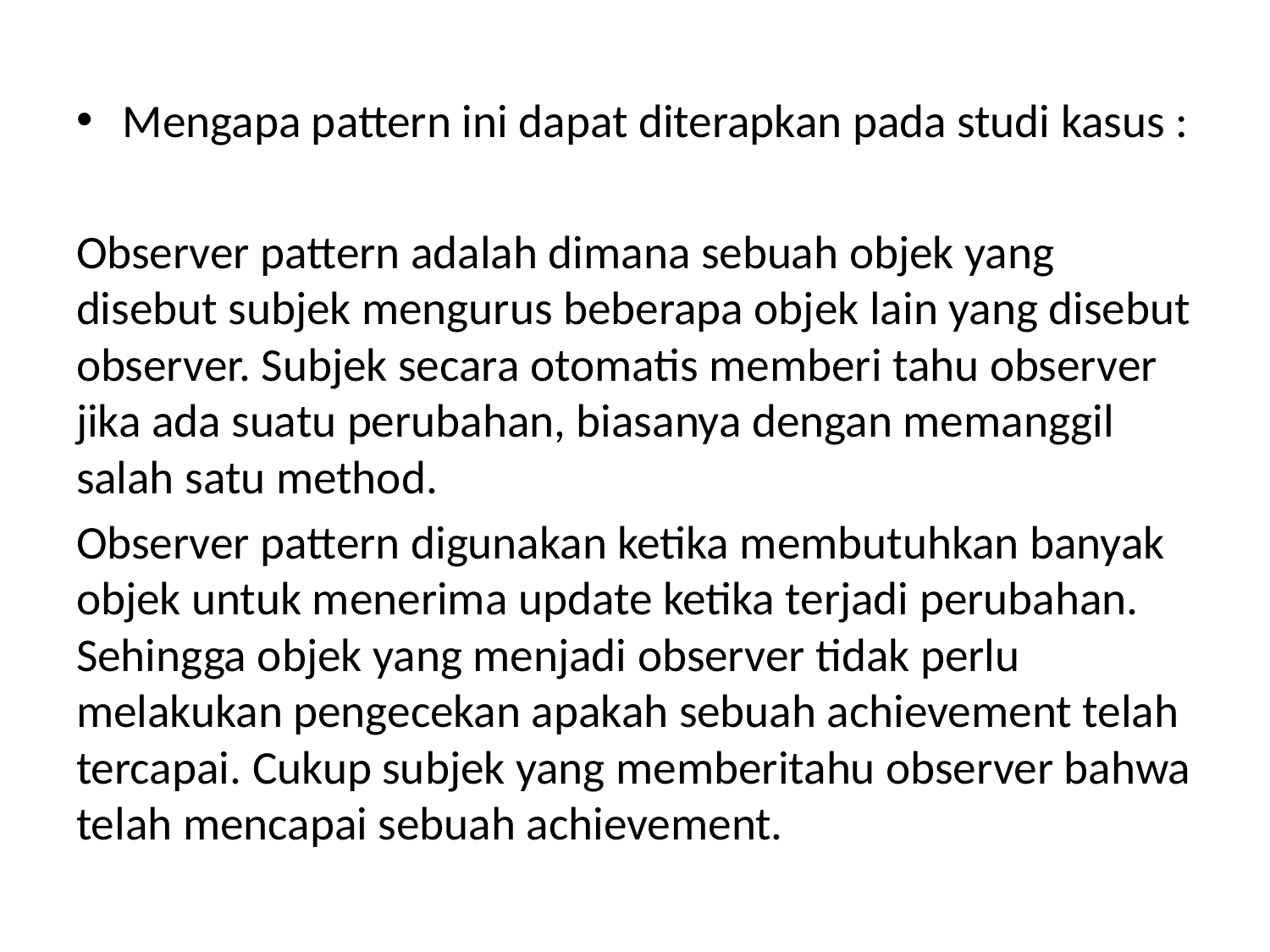

Mengapa pattern ini dapat diterapkan pada studi kasus :

Observer pattern adalah dimana sebuah objek yang disebut subjek mengurus beberapa objek lain yang disebut observer. Subjek secara otomatis memberi tahu observer jika ada suatu perubahan, biasanya dengan memanggil salah satu method.
Observer pattern digunakan ketika membutuhkan banyak objek untuk menerima update ketika terjadi perubahan. Sehingga objek yang menjadi observer tidak perlu melakukan pengecekan apakah sebuah achievement telah tercapai. Cukup subjek yang memberitahu observer bahwa telah mencapai sebuah achievement.